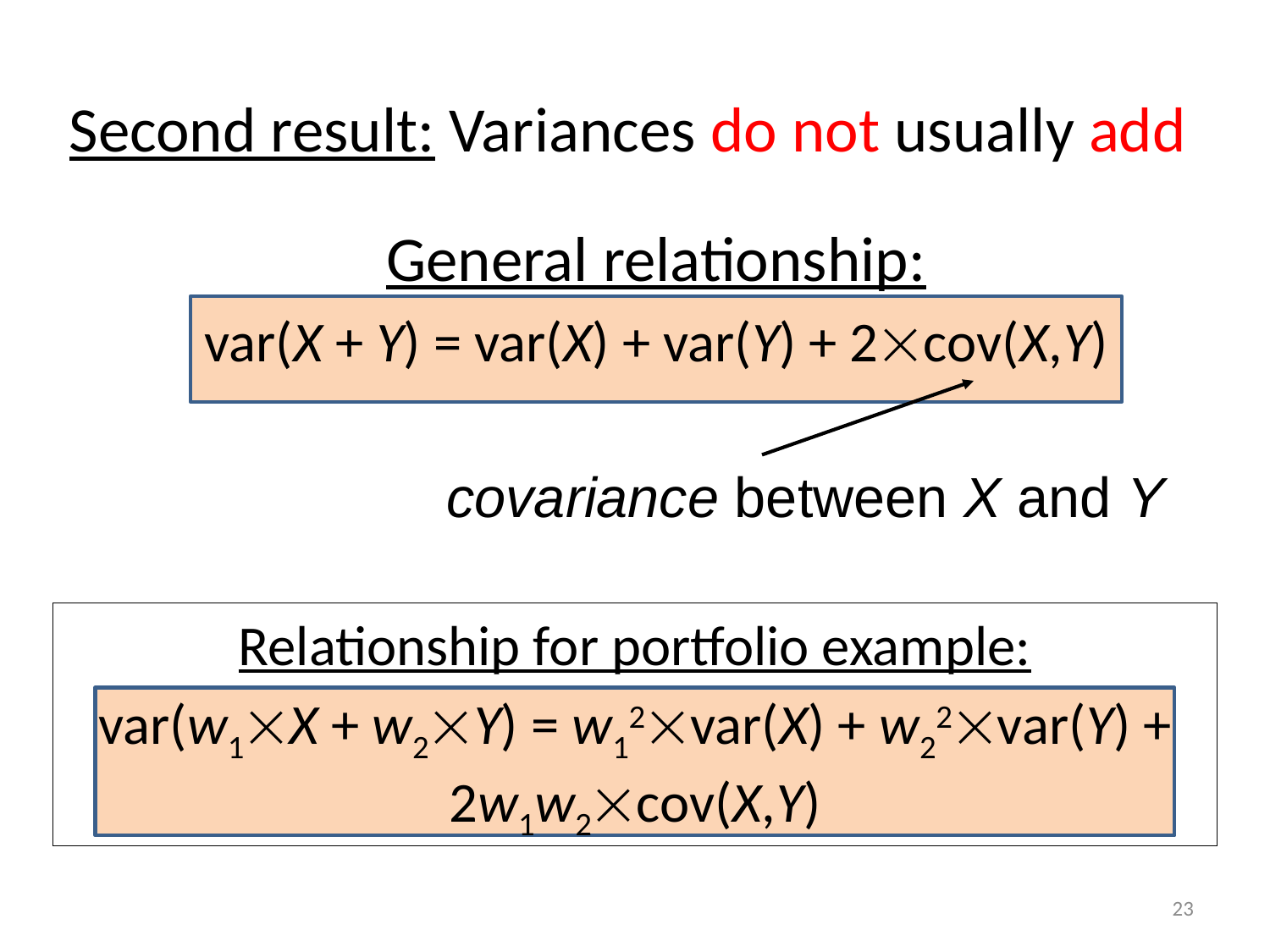

# Second result: Variances do not usually add
General relationship:
var(X + Y) = var(X) + var(Y) + 2×cov(X,Y)

covariance between X and Y
Relationship for portfolio example:
var(w1×X + w2×Y) = w12×var(X) + w22×var(Y) + 2w1w2×cov(X,Y)

23